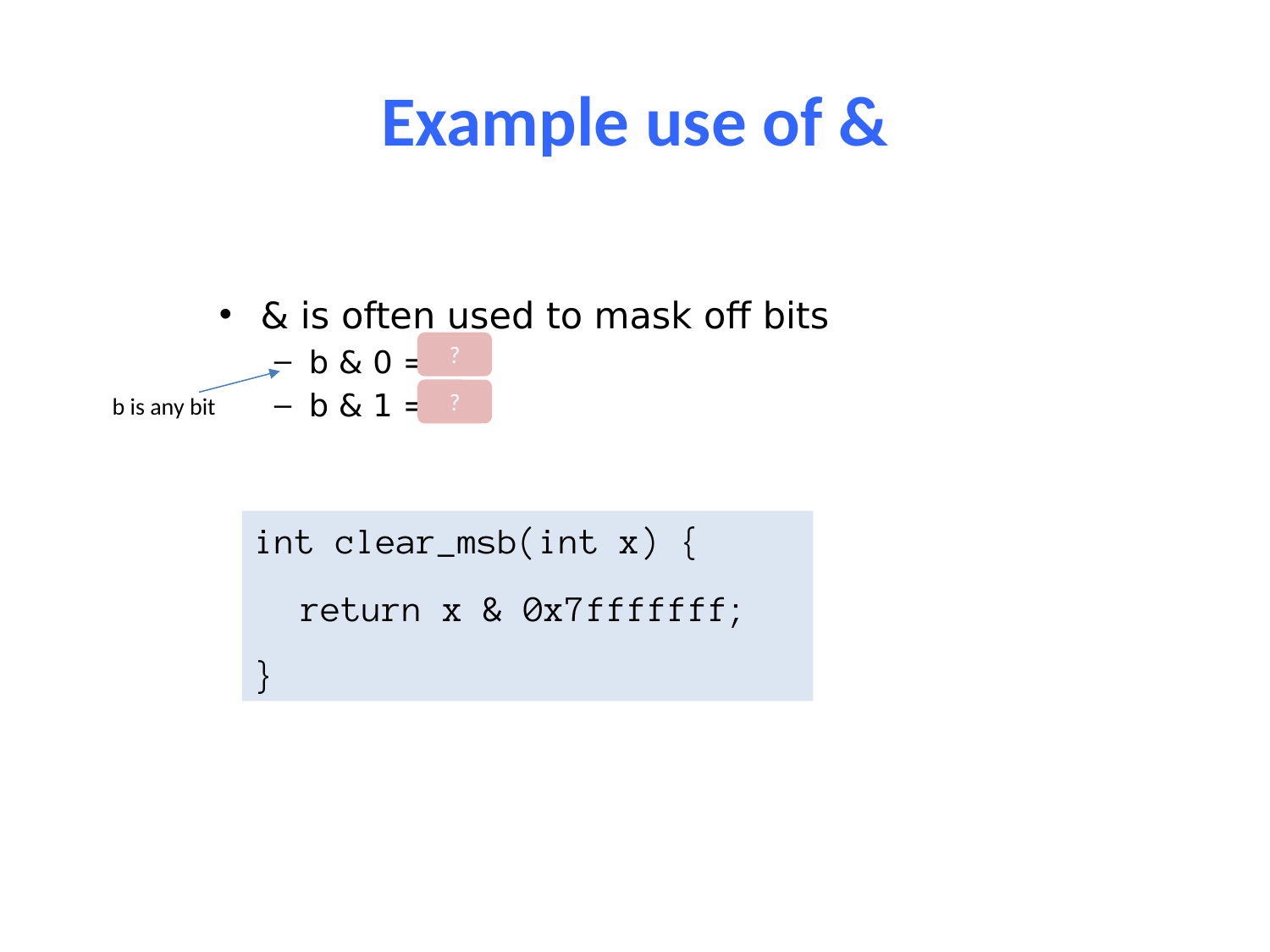

# Example use of &
& is often used to mask off bits
b & 0 = 0
b & 1 = b
?
?
b is any bit
int clear_msb(int x) {

}
return x & 0x7fffffff;